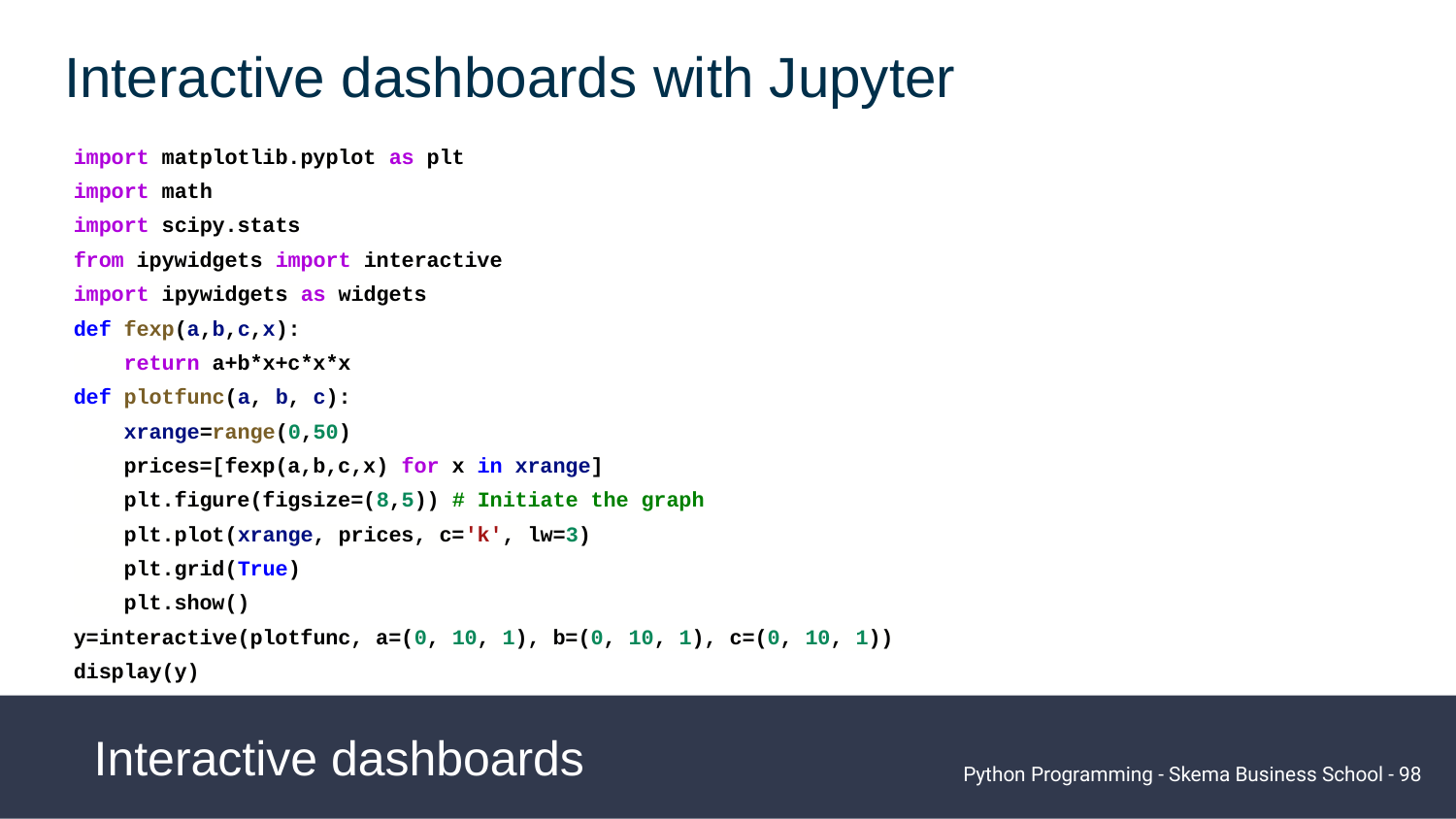

Interactive dashboards with Jupyter

import matplotlib.pyplot as plt
import math
import scipy.stats
from ipywidgets import interactive
import ipywidgets as widgets
def fexp(a,b,c,x):
    return a+b*x+c*x*x
def plotfunc(a, b, c):
    xrange=range(0,50)
    prices=[fexp(a,b,c,x) for x in xrange]
    plt.figure(figsize=(8,5)) # Initiate the graph
    plt.plot(xrange, prices, c='k', lw=3)
    plt.grid(True)
    plt.show()
y=interactive(plotfunc, a=(0, 10, 1), b=(0, 10, 1), c=(0, 10, 1))
display(y)
Interactive dashboards
Python Programming - Skema Business School - 98